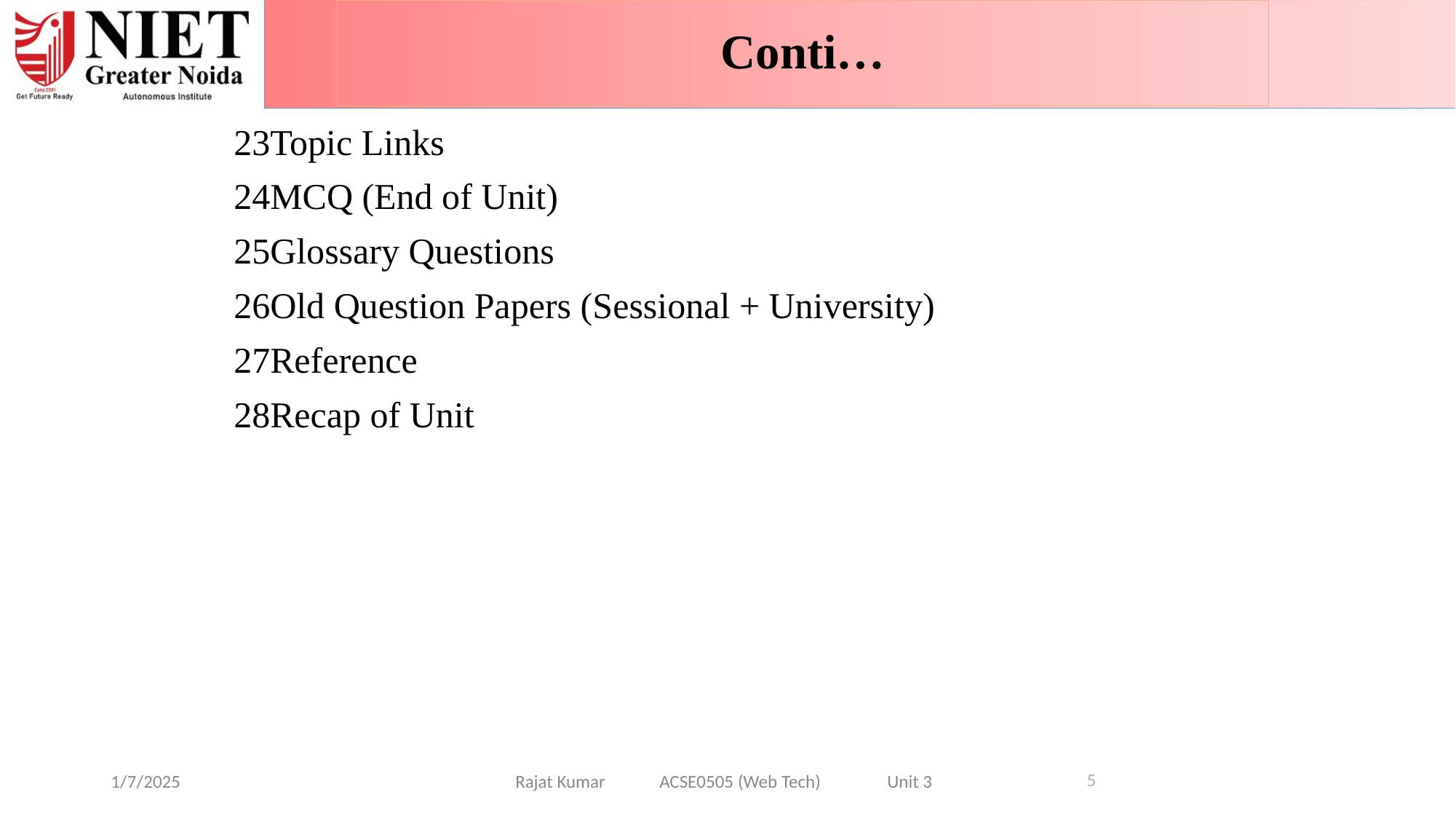

Conti…
Topic Links
MCQ (End of Unit)
Glossary Questions
Old Question Papers (Sessional + University)
Reference
Recap of Unit

5
1/7/2025
Rajat Kumar             ACSE0505 (Web Tech)                Unit 3